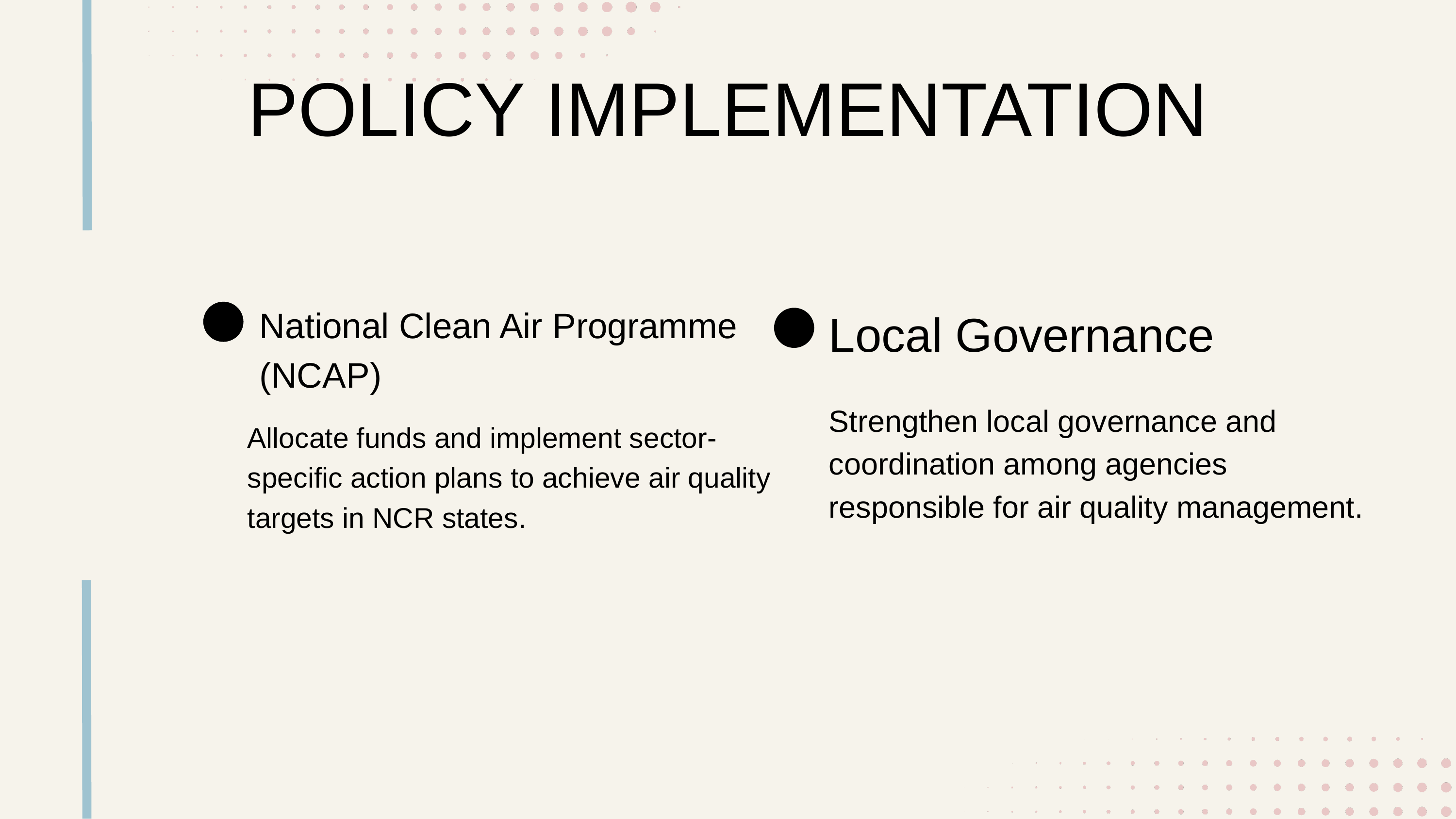

POLICY IMPLEMENTATION

Local Governance
National Clean Air Programme (NCAP)

Strengthen local governance and coordination among agencies responsible for air quality management.

Allocate funds and implement sector-specific action plans to achieve air quality targets in NCR states.